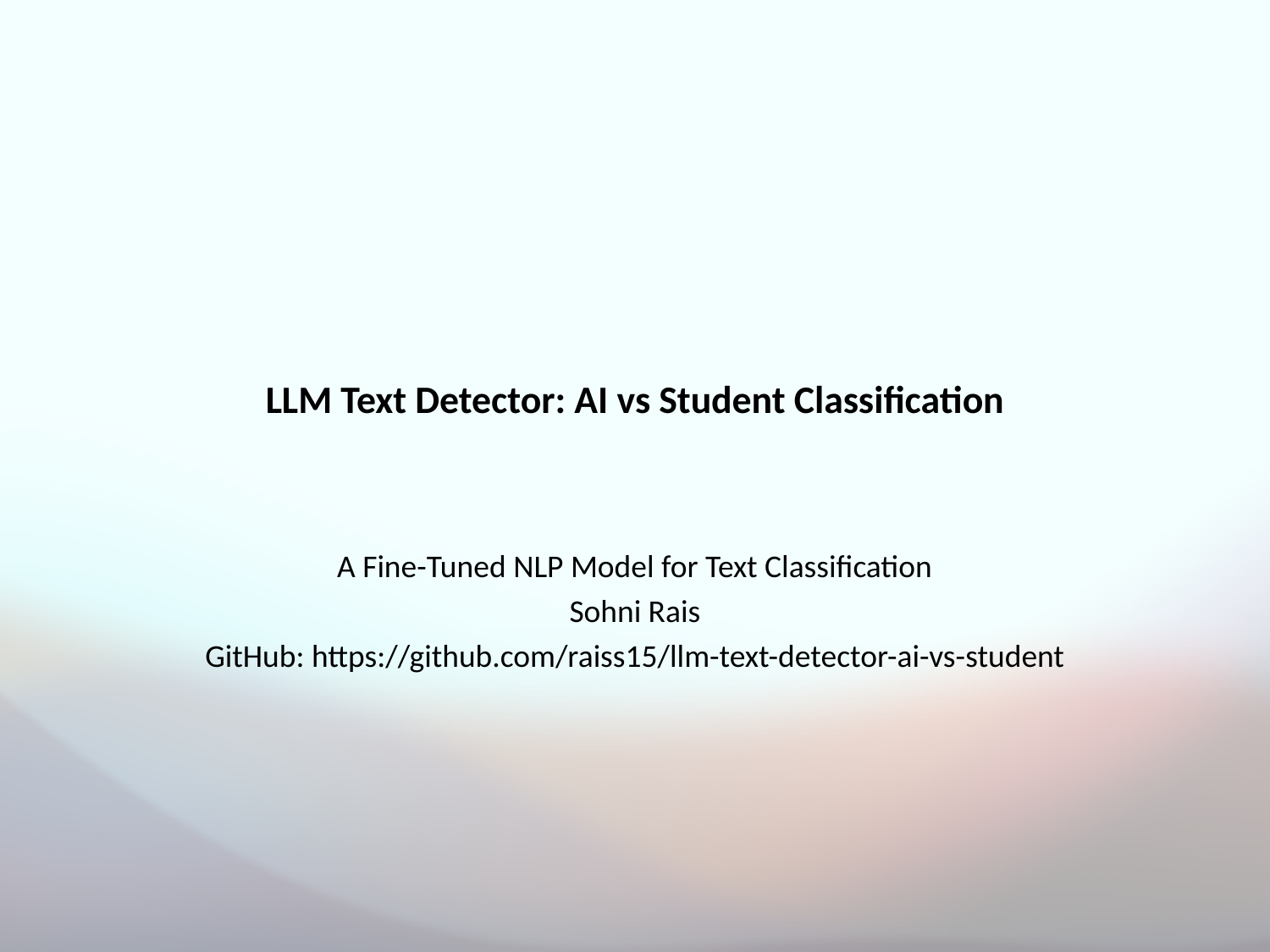

# LLM Text Detector: AI vs Student Classification
A Fine-Tuned NLP Model for Text Classification
Sohni Rais
GitHub: https://github.com/raiss15/llm-text-detector-ai-vs-student